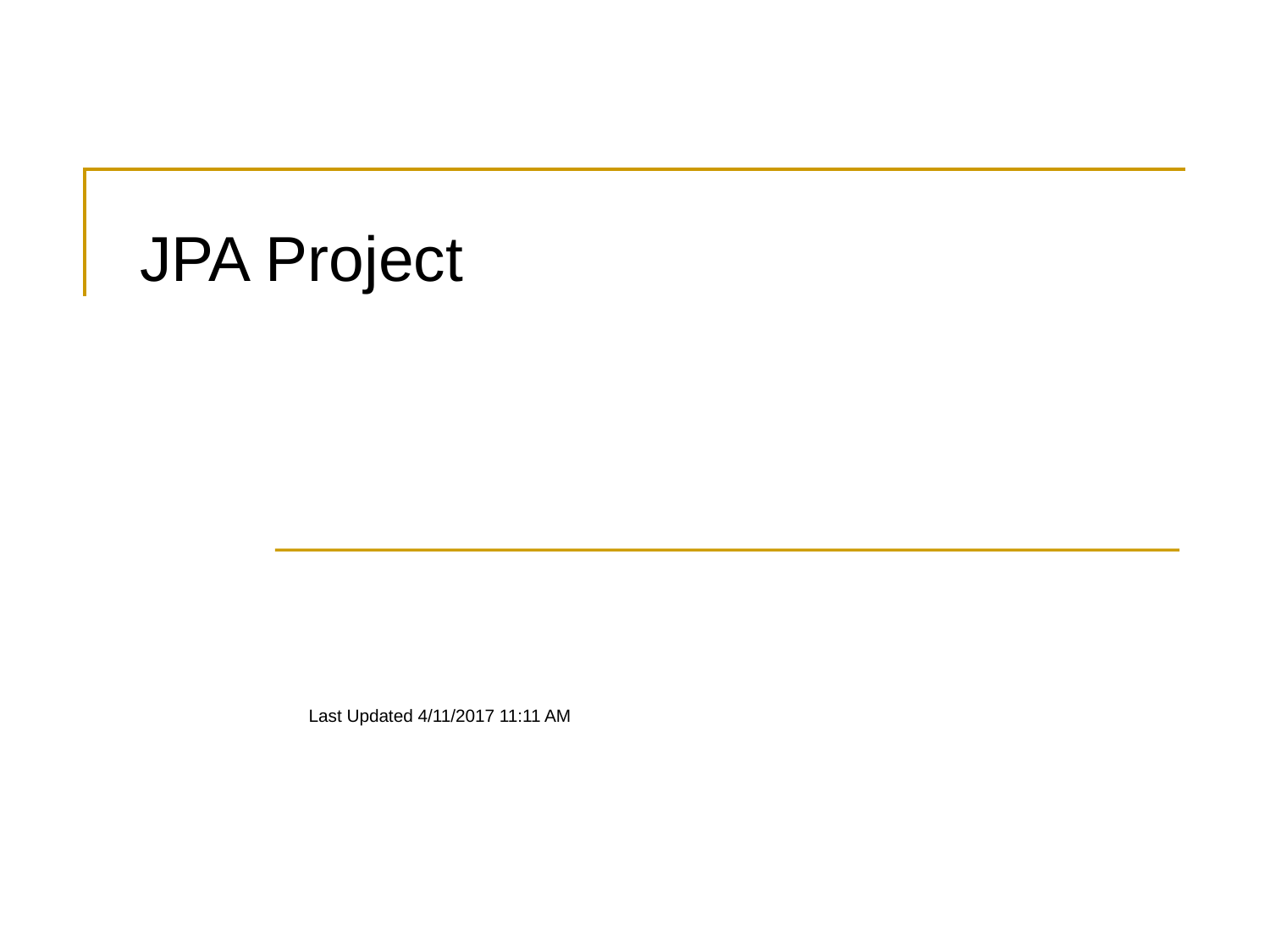

# JPA Project

Last Updated 4/11/2017 11:11 AM